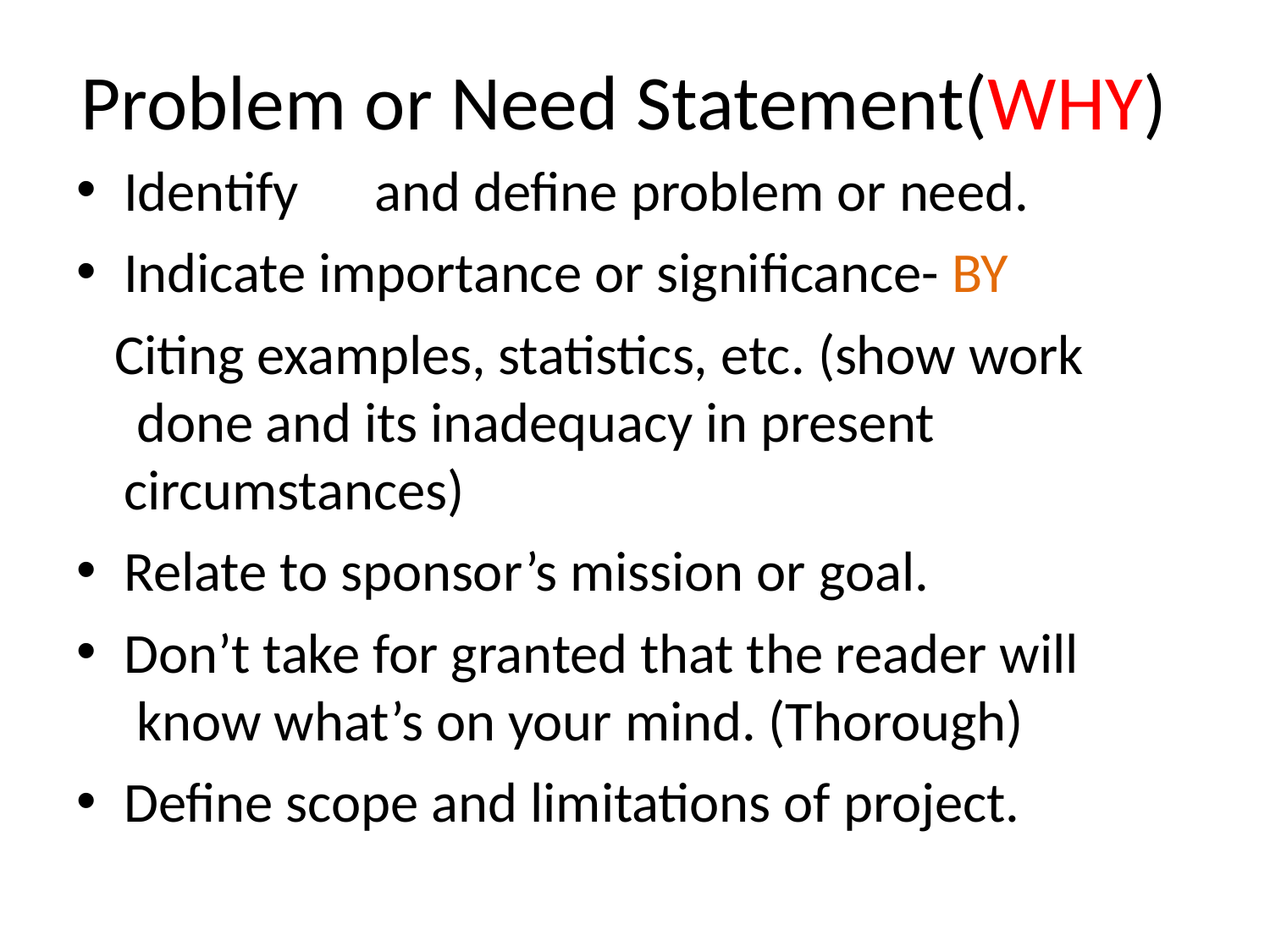

# Problem or Need Statement(WHY)
Identify	and define problem or need.
Indicate importance or significance- BY
Citing examples, statistics, etc. (show work  done and its inadequacy in present  circumstances)
Relate to sponsor’s mission or goal.
Don’t take for granted that the reader will  know what’s on your mind. (Thorough)
Define scope and limitations of project.